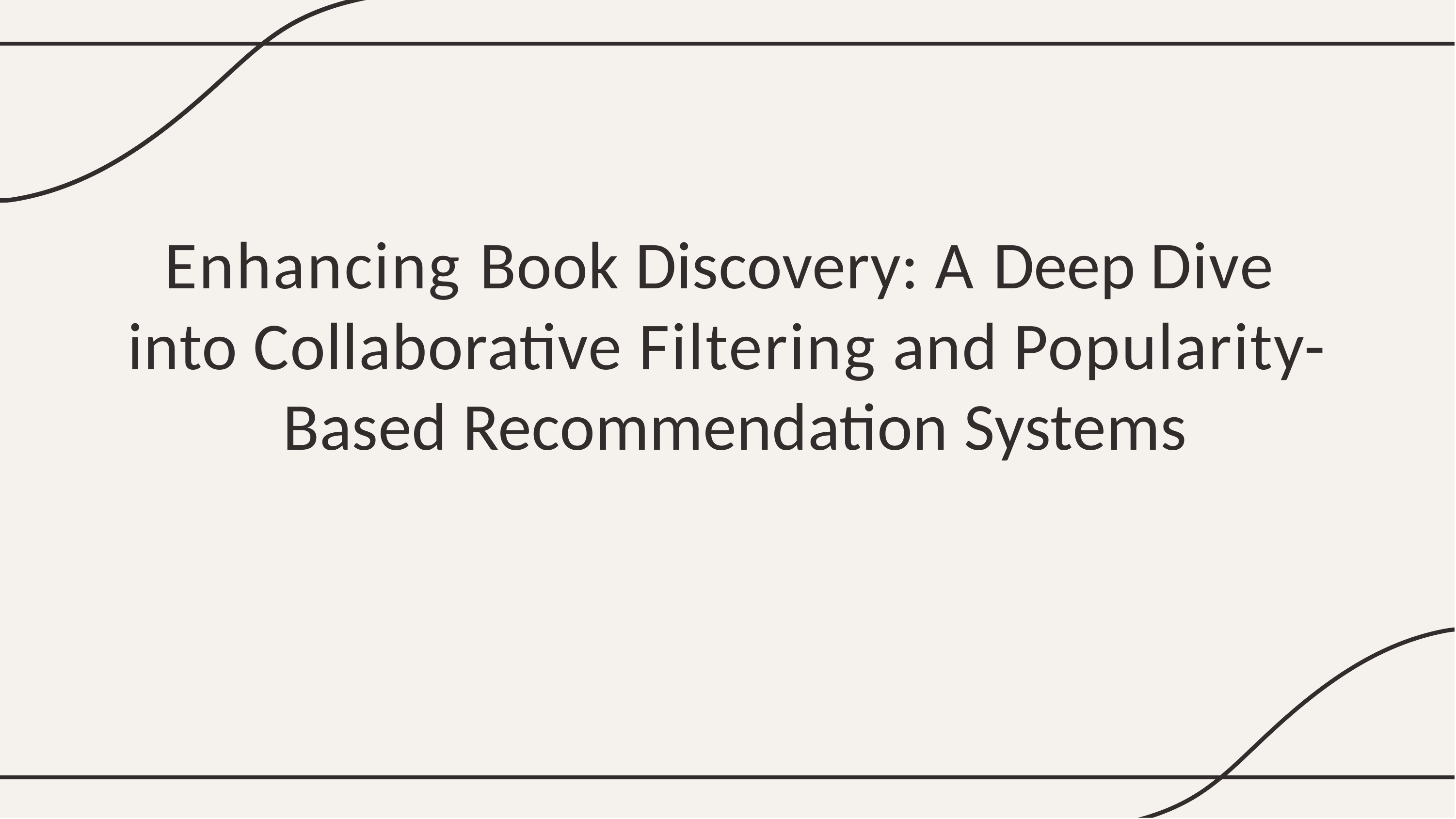

# Enhancing Book Discovery: A Deep Dive  into Collaborative Filtering and Popularity-  Based Recommendation Systems